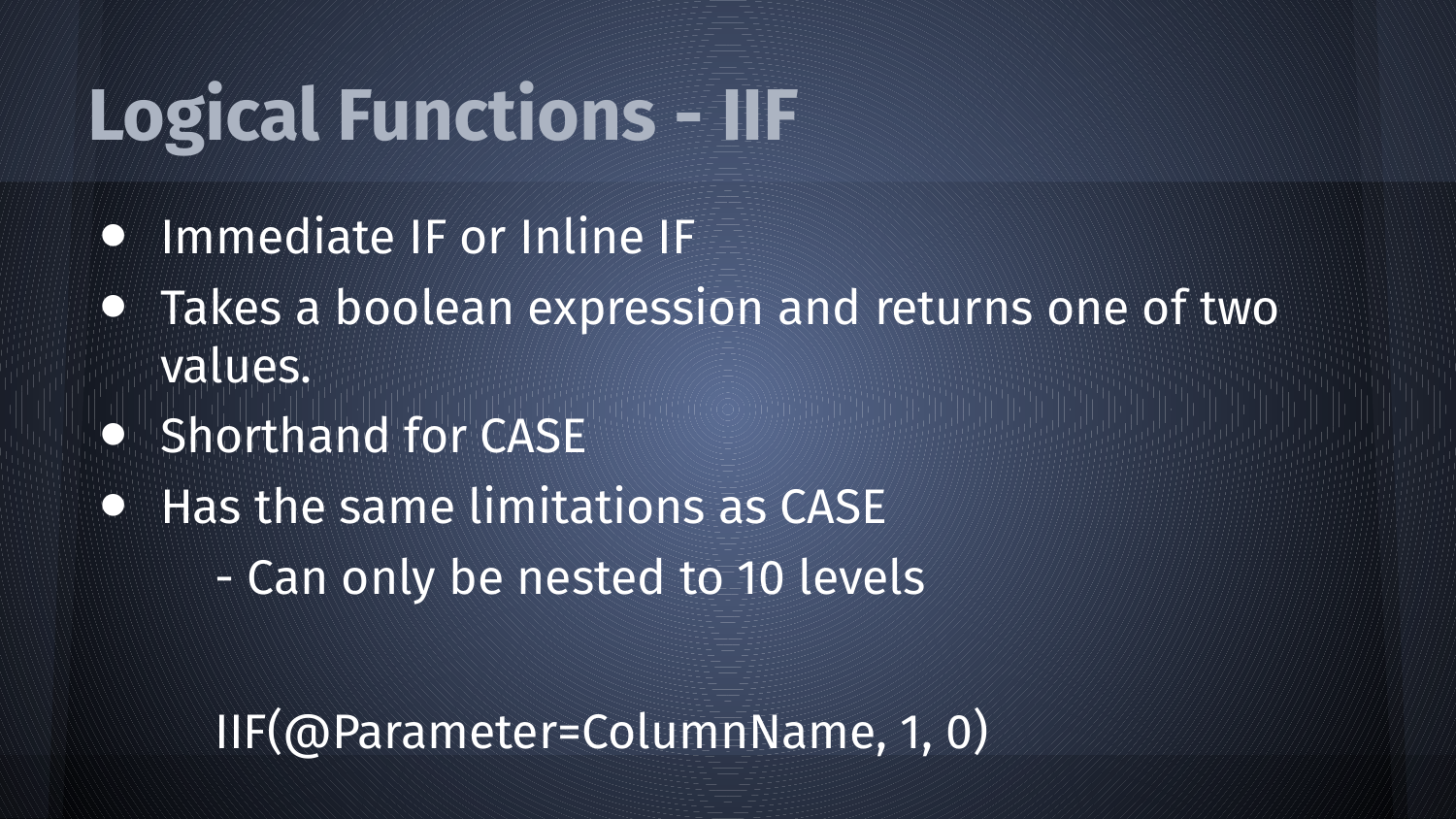

# Logical Functions - IIF
Immediate IF or Inline IF
Takes a boolean expression and returns one of two values.
Shorthand for CASE
Has the same limitations as CASE
- Can only be nested to 10 levels

IIF(@Parameter=ColumnName, 1, 0)